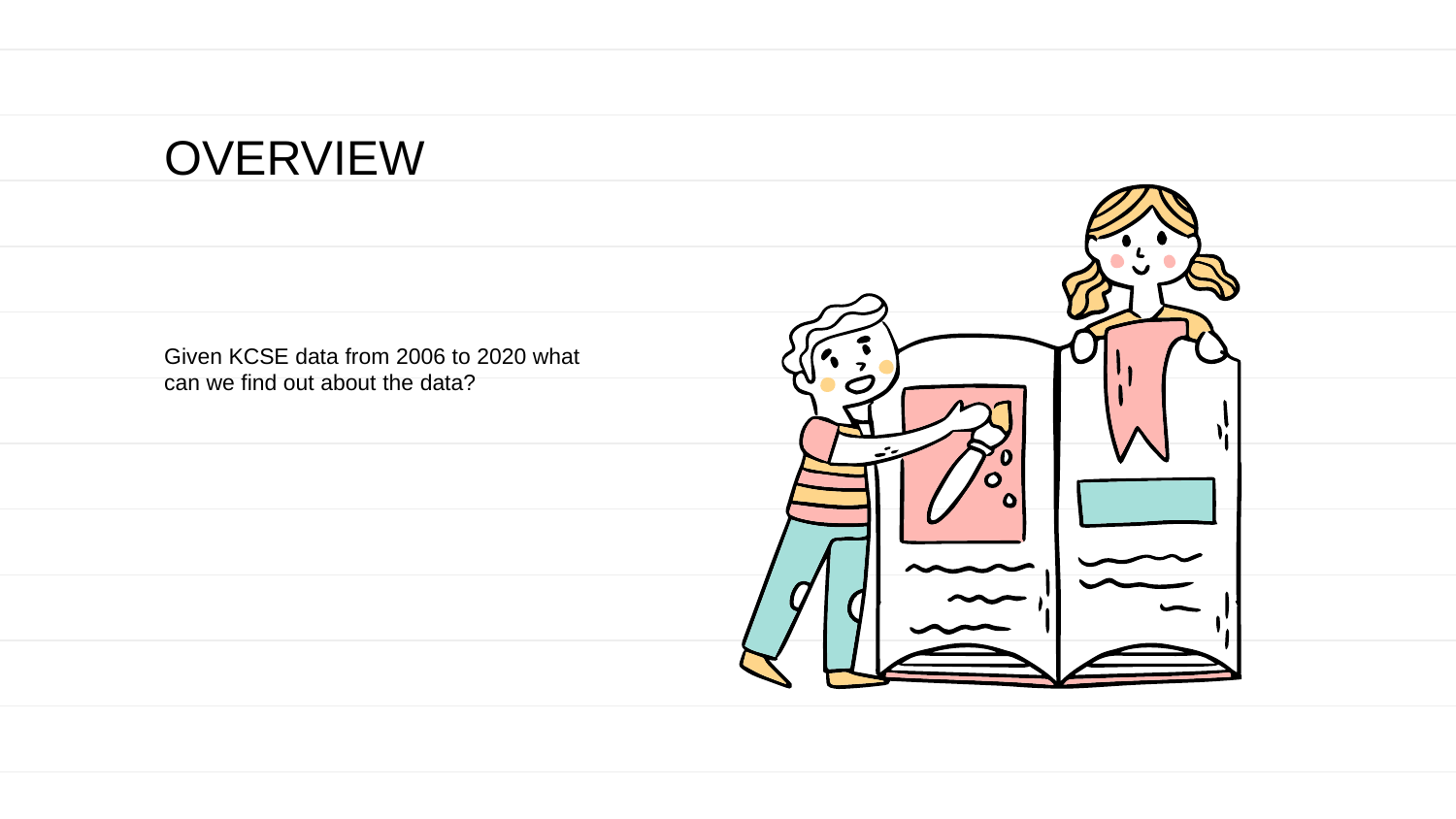

# OVERVIEW

Given KCSE data from 2006 to 2020 what can we find out about the data?